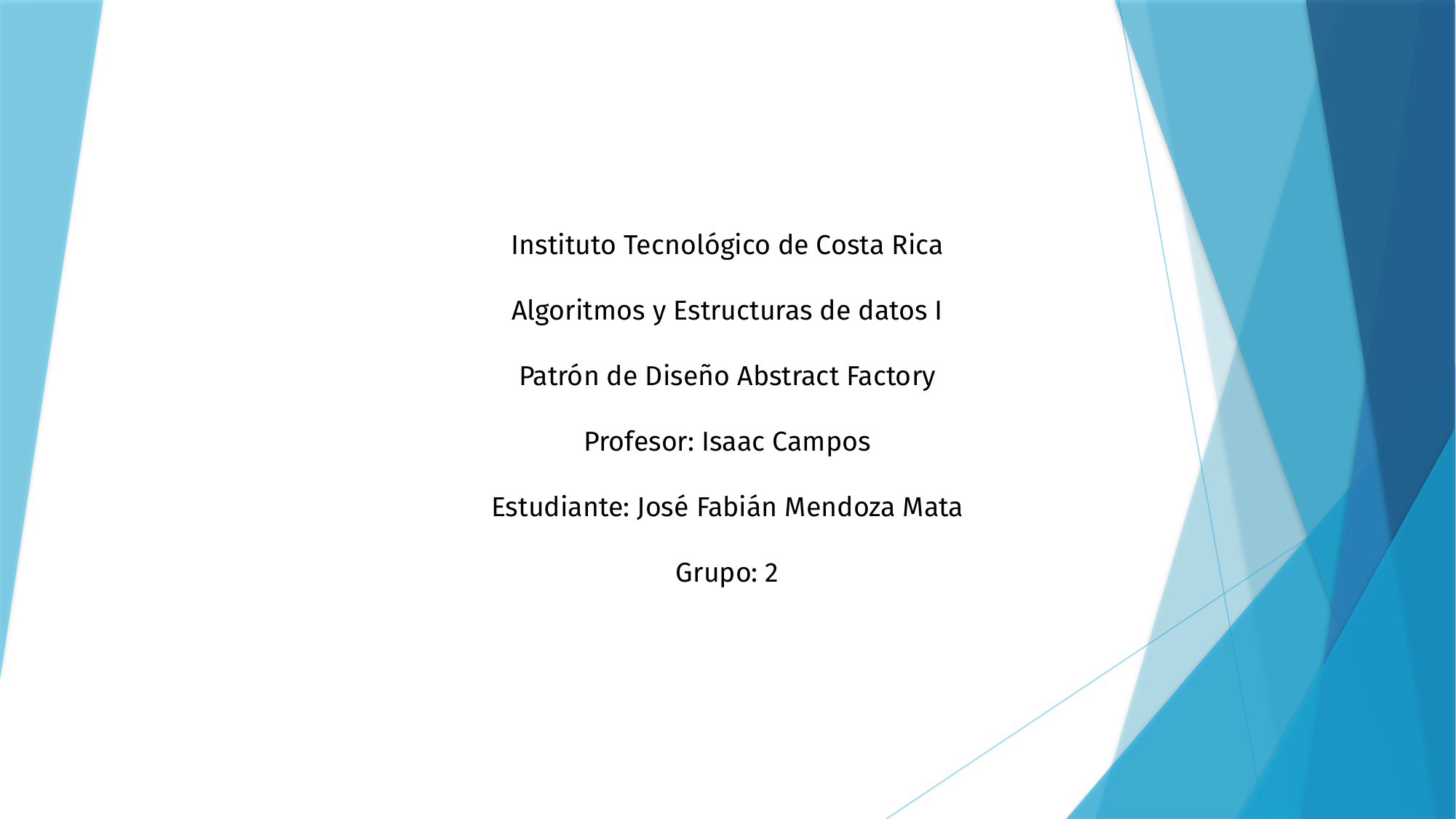

Instituto Tecnológico de Costa Rica

Algoritmos y Estructuras de datos I

Patrón de Diseño Abstract Factory

Profesor: Isaac Campos

Estudiante: José Fabián Mendoza Mata

Grupo: 2